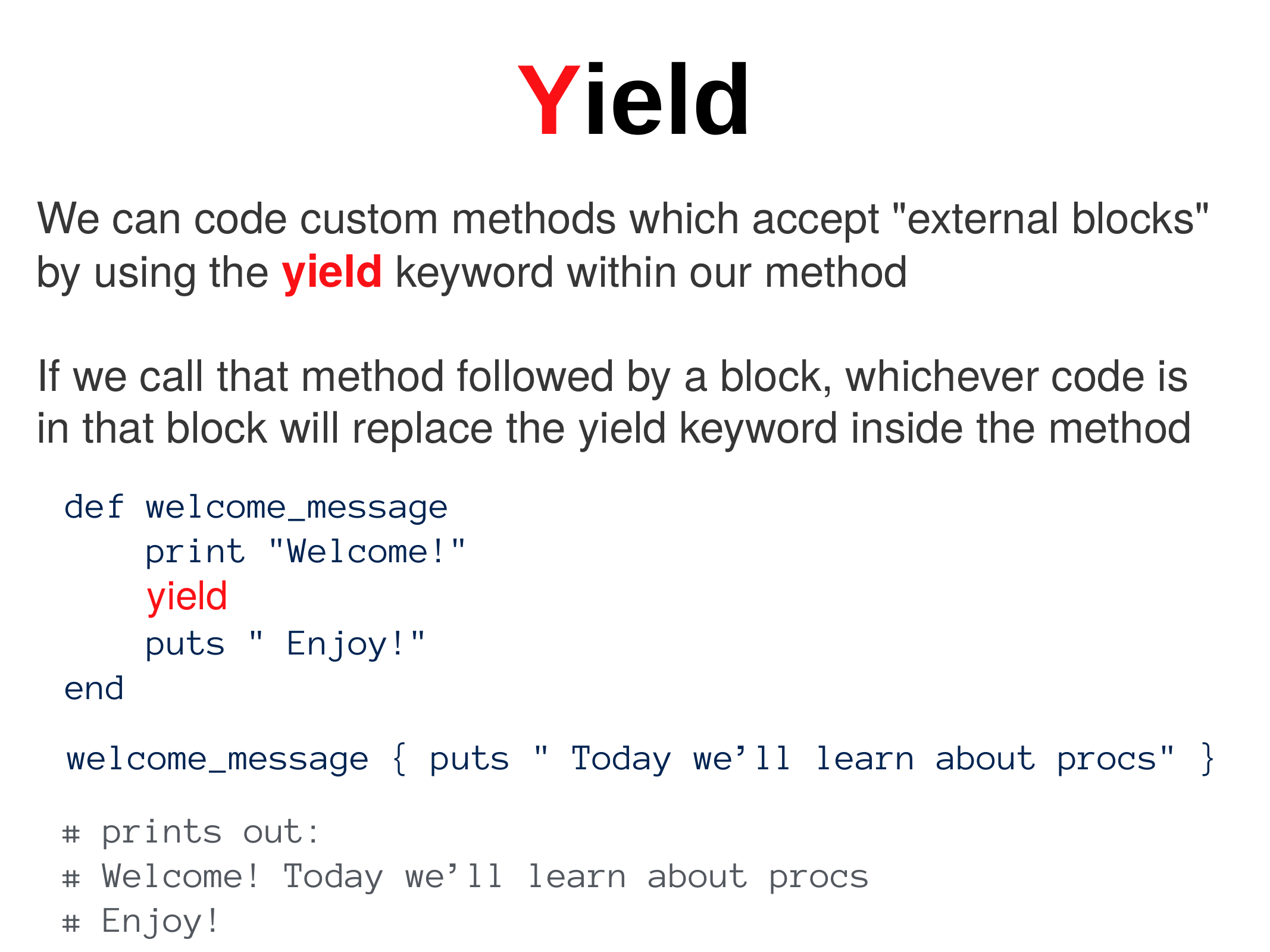

Yield
We can code custom methods which accept "external blocks" by using the yield keyword within our method

If we call that method followed by a block, whichever code is in that block will replace the yield keyword inside the method
def welcome_message
    print "Welcome!"
    yield
    puts " Enjoy!"
end
welcome_message { puts " Today we’ll learn about procs" }
# prints out:
# Welcome! Today we’ll learn about procs
# Enjoy!